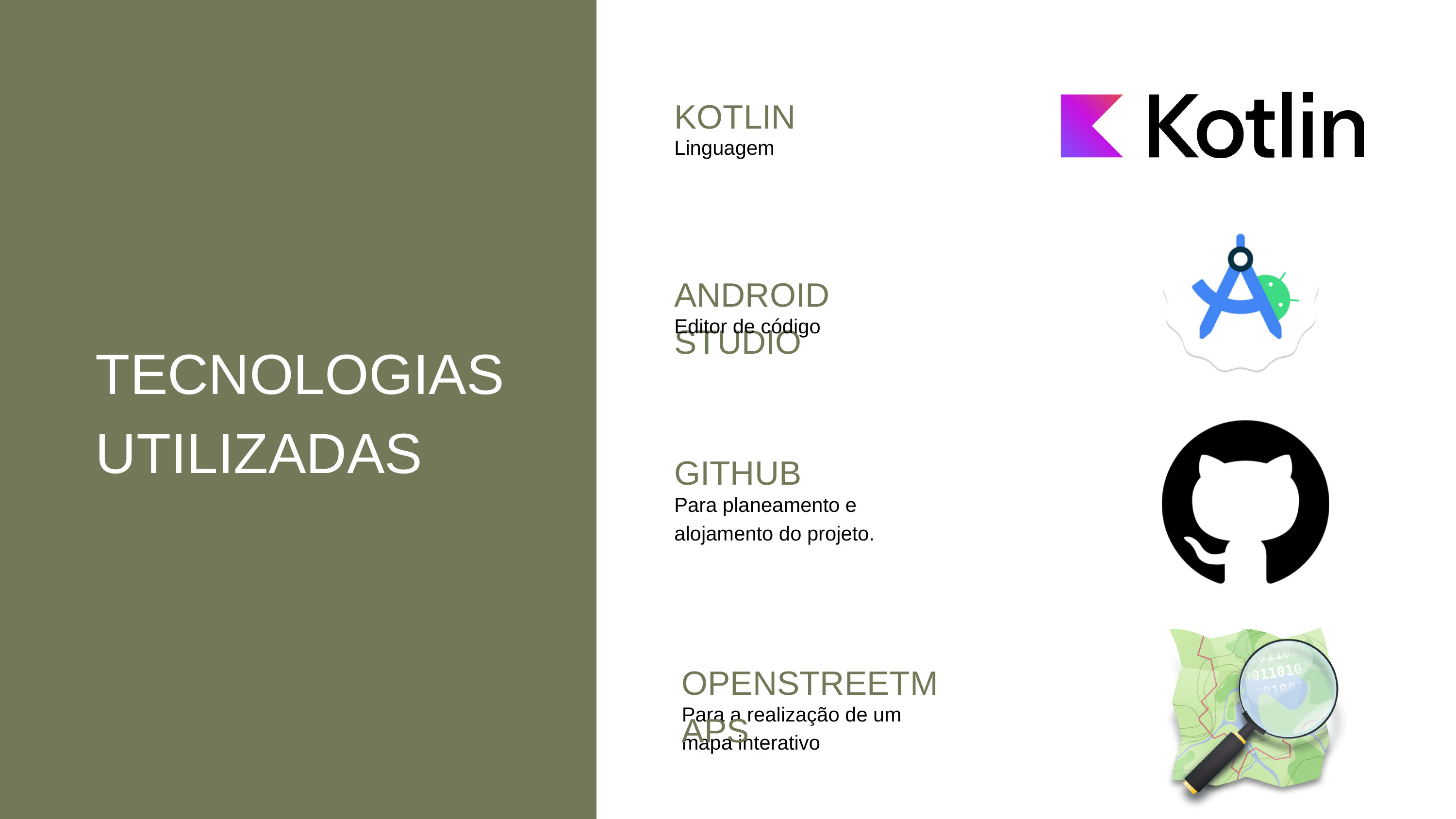

KOTLIN

Linguagem

ANDROID STUDIO
Editor de código
TECNOLOGIAS UTILIZADAS

GITHUB
Para planeamento e alojamento do projeto.
 OPENSTREETMAPS

Para a realização de um mapa interativo